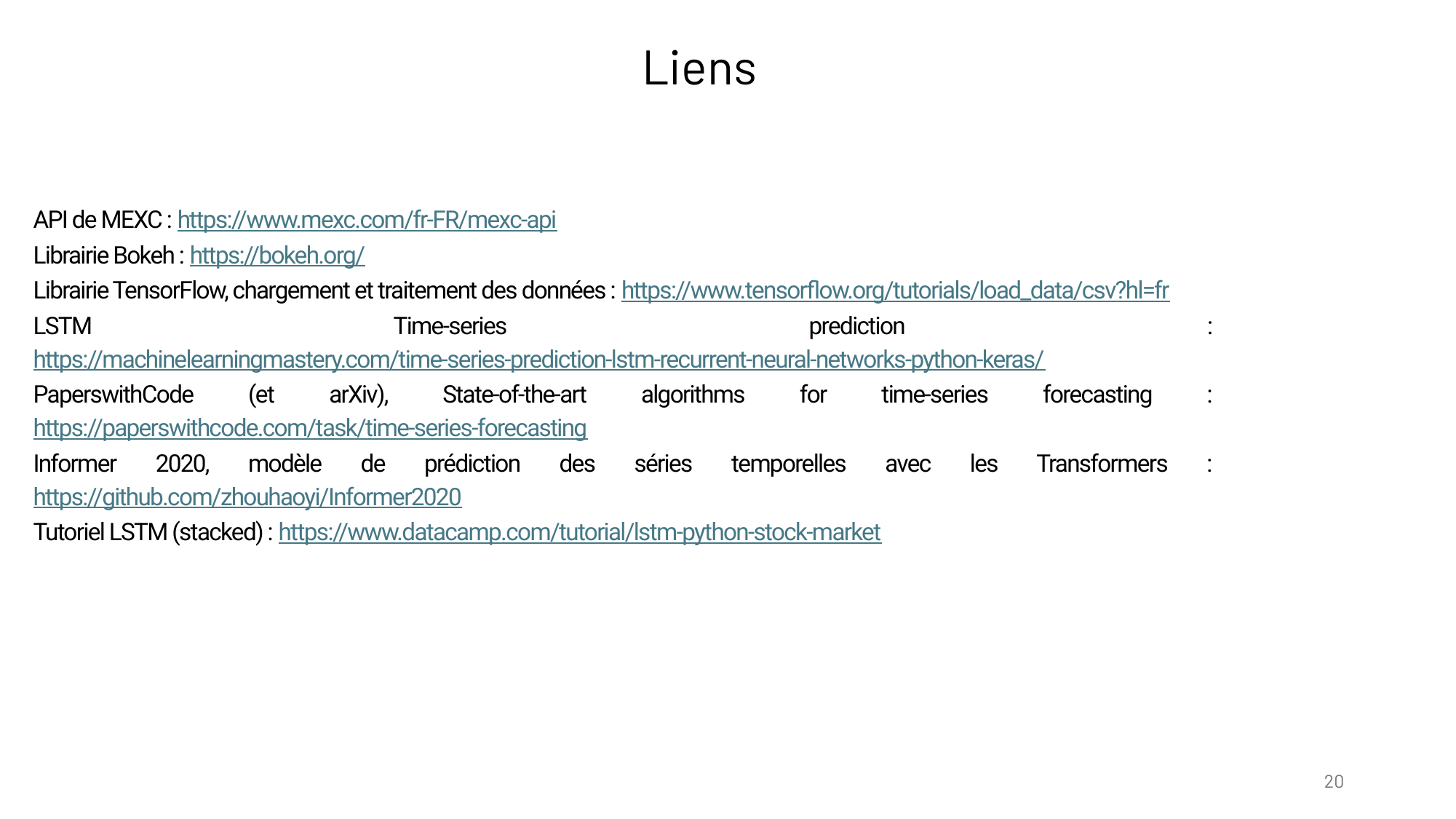

# Liens
API de MEXC : https://www.mexc.com/fr-FR/mexc-api
Librairie Bokeh : https://bokeh.org/
Librairie TensorFlow, chargement et traitement des données : https://www.tensorflow.org/tutorials/load_data/csv?hl=fr
LSTM Time-series prediction : https://machinelearningmastery.com/time-series-prediction-lstm-recurrent-neural-networks-python-keras/
PaperswithCode (et arXiv), State-of-the-art algorithms for time-series forecasting : https://paperswithcode.com/task/time-series-forecasting
Informer 2020, modèle de prédiction des séries temporelles avec les Transformers : https://github.com/zhouhaoyi/Informer2020
Tutoriel LSTM (stacked) : https://www.datacamp.com/tutorial/lstm-python-stock-market
20